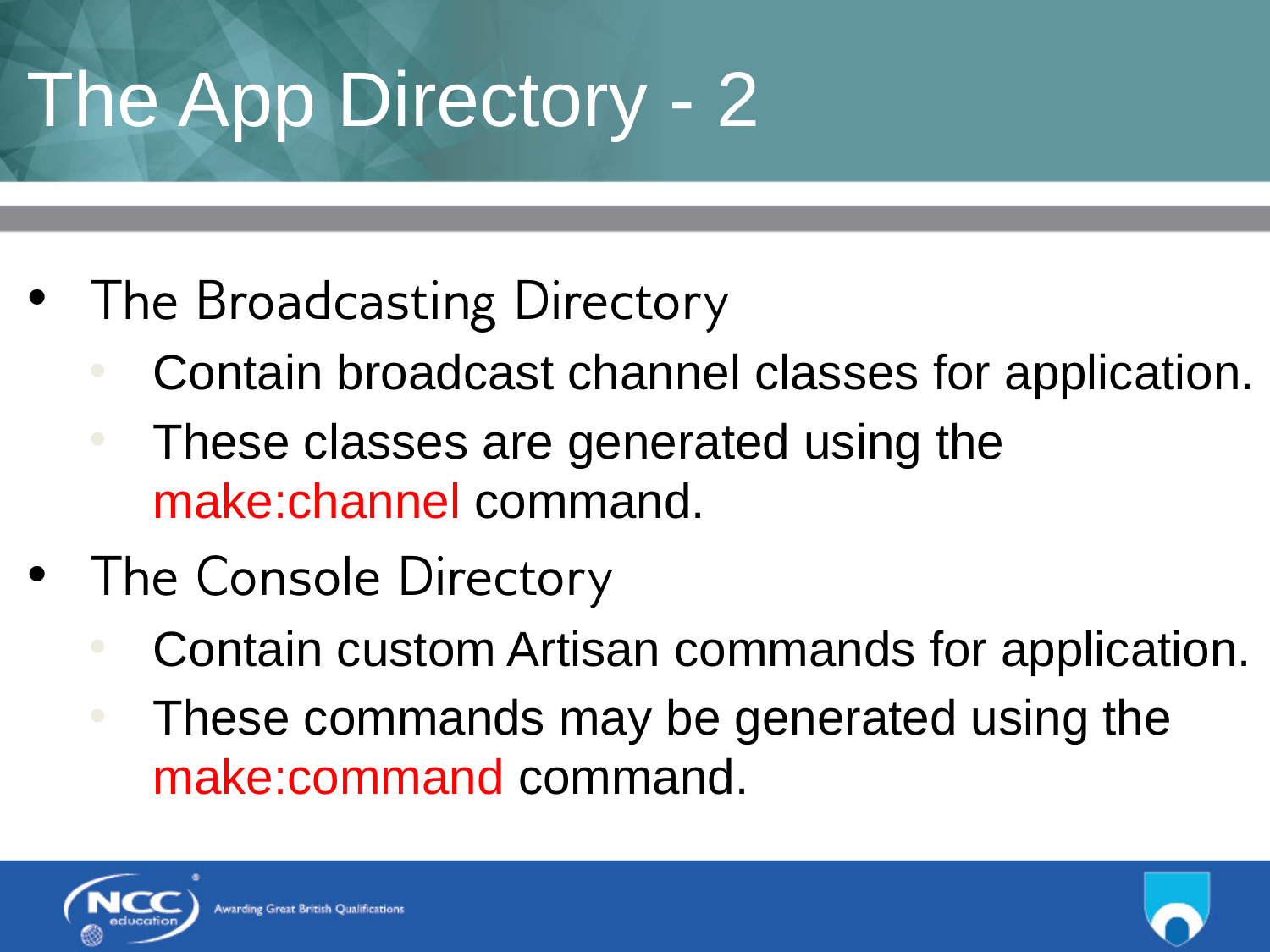

# The App Directory - 2
The Broadcasting Directory
Contain broadcast channel classes for application.
These classes are generated using the make:channel command.
The Console Directory
Contain custom Artisan commands for application.
These commands may be generated using the make:command command.